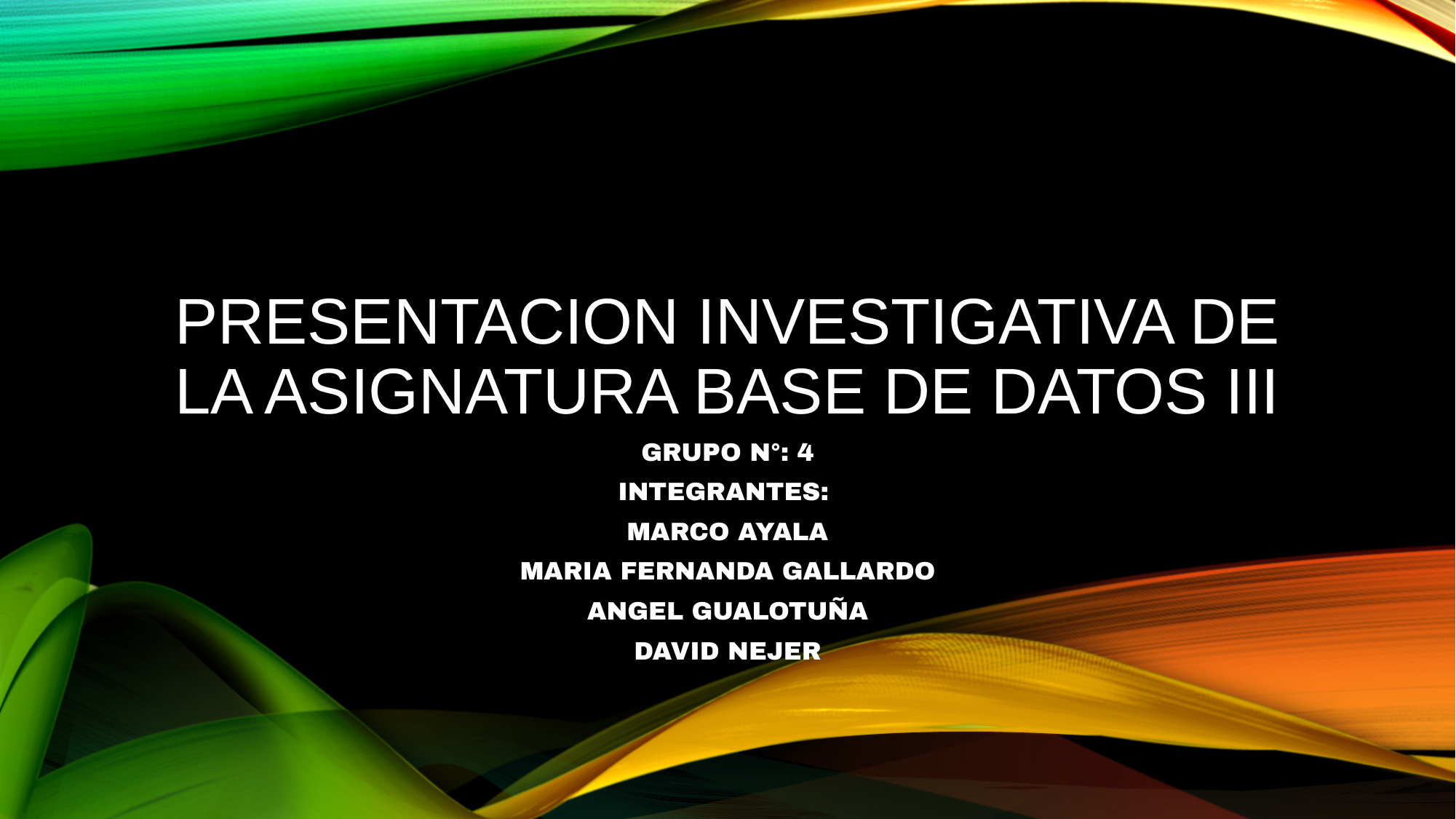

# PRESENTACION INVESTIGATIVA DE LA ASIGNATURA BASE DE DATOS III
GRUPO N°: 4
INTEGRANTES:
MARCO AYALA
MARIA FERNANDA GALLARDO
ANGEL GUALOTUÑA
DAVID NEJER